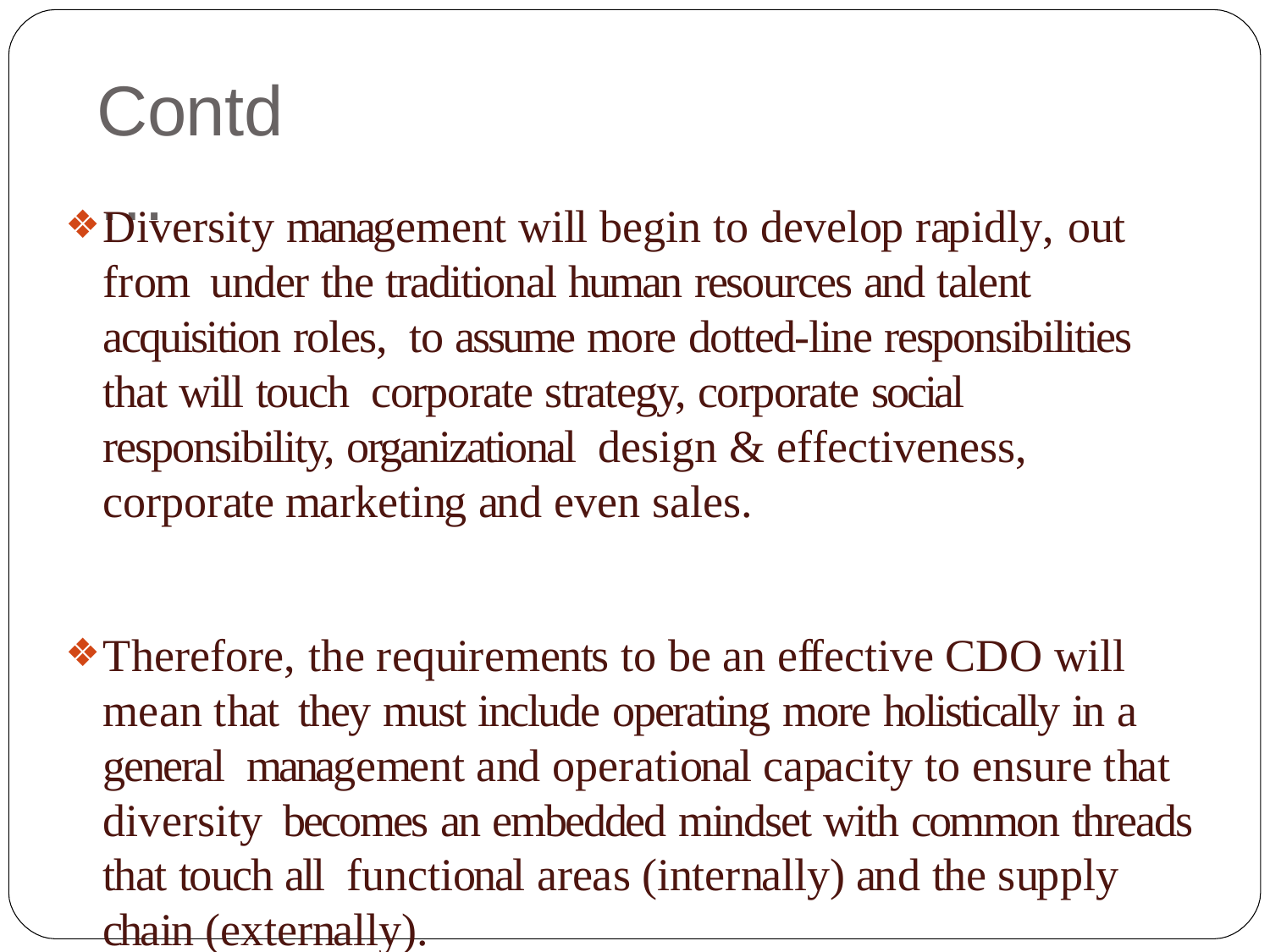

# Contd…
Diversity management will begin to develop rapidly, out from  under the traditional human resources and talent acquisition roles,  to assume more dotted-line responsibilities that will touch  corporate strategy, corporate social responsibility, organizational  design & effectiveness, corporate marketing and even sales.

Therefore, the requirements to be an effective CDO will mean that  they must include operating more holistically in a general  management and operational capacity to ensure that diversity  becomes an embedded mindset with common threads that touch all  functional areas (internally) and the supply chain (externally).